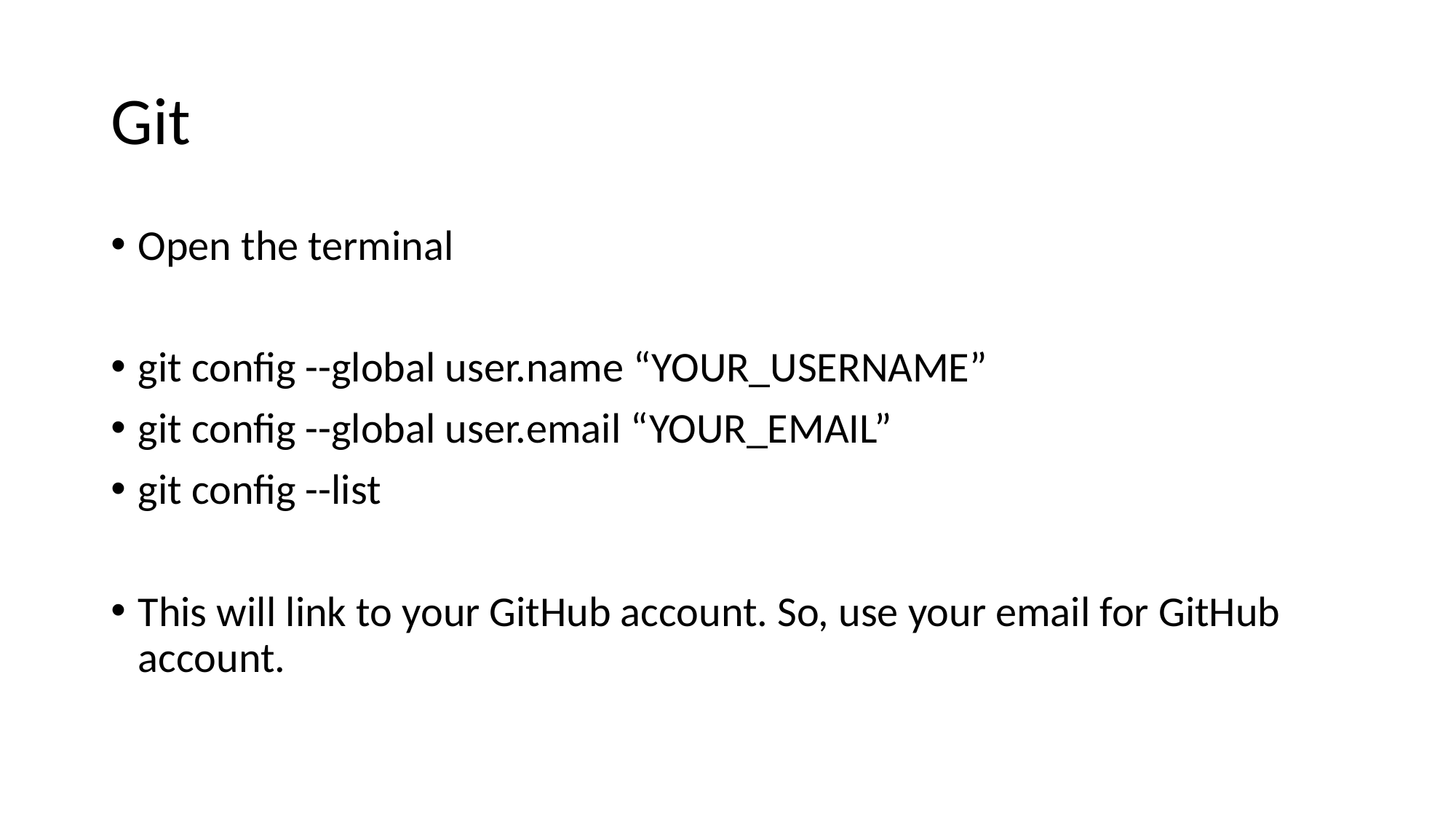

# Git
Open the terminal

git config --global user.name “YOUR_USERNAME”
git config --global user.email “YOUR_EMAIL”
git config --list

This will link to your GitHub account. So, use your email for GitHub account.